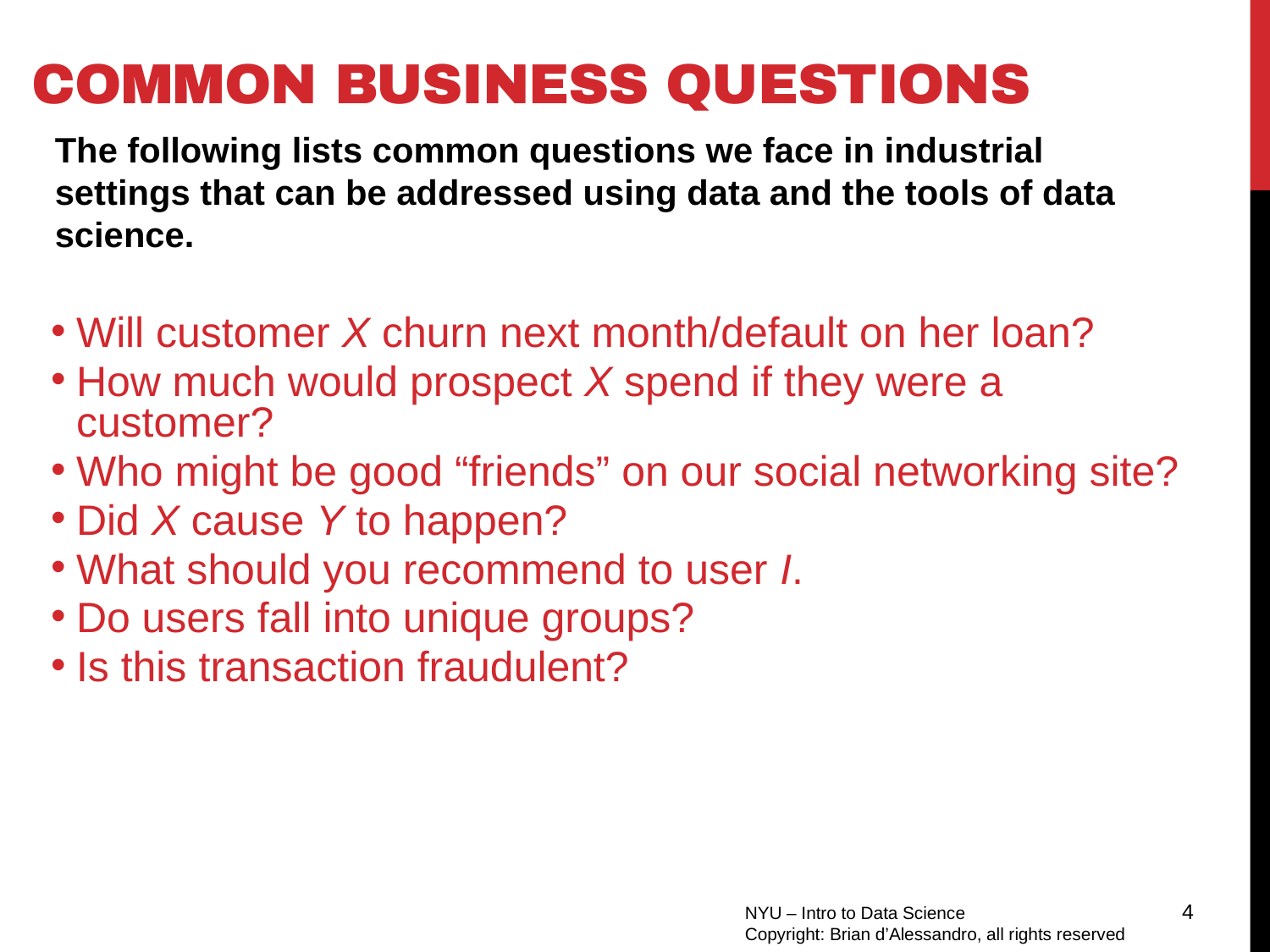

Common business questions
The following lists common questions we face in industrial settings that can be addressed using data and the tools of data science.

Will customer X churn next month/default on her loan?
How much would prospect X spend if they were a customer?
Who might be good “friends” on our social networking site?
Did X cause Y to happen?
What should you recommend to user I.
Do users fall into unique groups?
Is this transaction fraudulent?

4